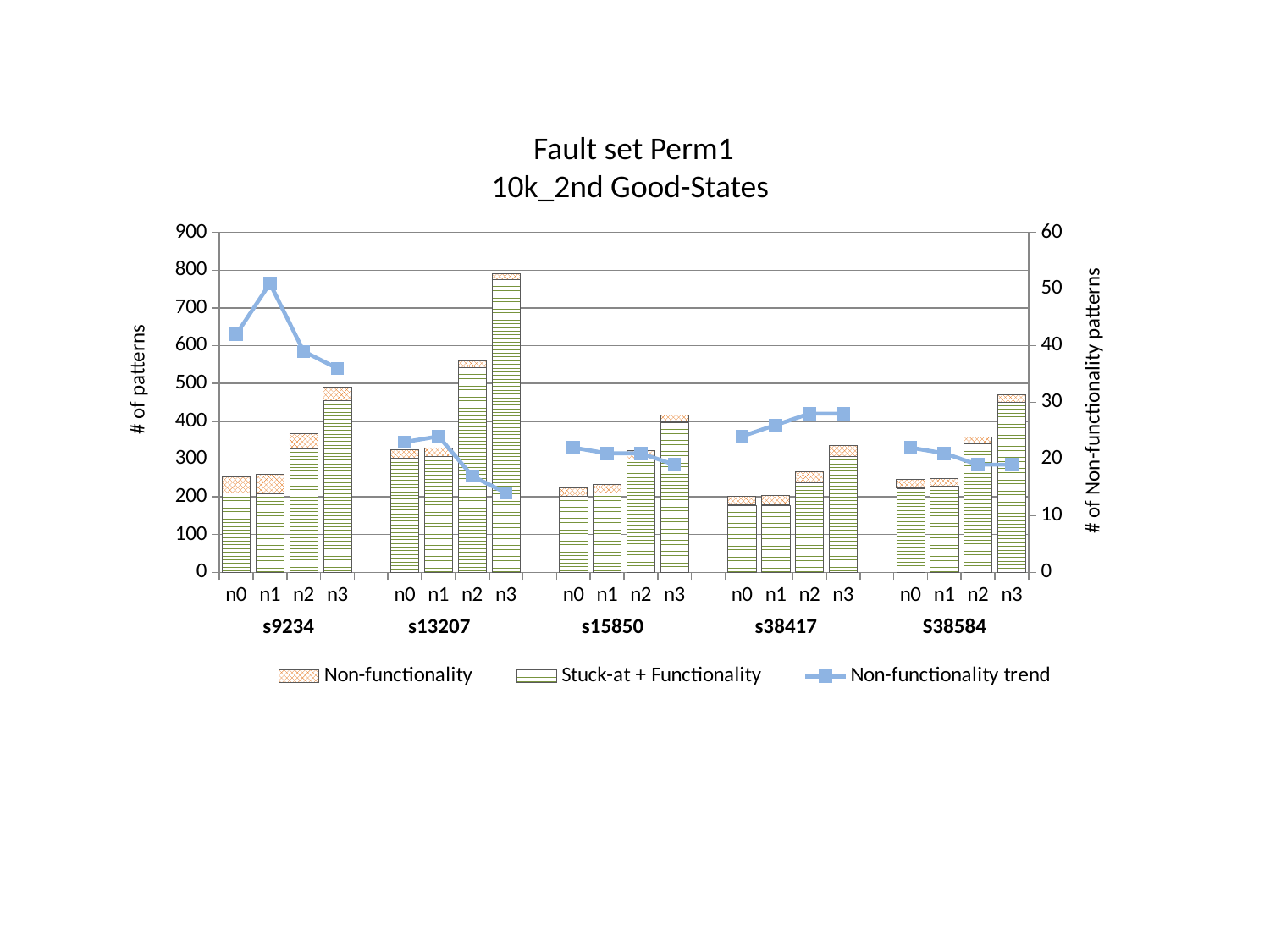

Fault set Perm1
10k_2nd Good-States

### Chart

| Category | Stuck-at + Functionality | Non-functionality | Non-functionality trend |
|---|---|---|---|
| n0 | 210.0 | 42.0 | 42.0 |
| n1 | 208.0 | 51.0 | 51.0 |
| n2 | 327.0 | 39.0 | 39.0 |
| n3 | 454.0 | 36.0 | 36.0 |
|  | None | None | None |
| n0 | 302.0 | 23.0 | 23.0 |
| n1 | 306.0 | 24.0 | 24.0 |
| n2 | 543.0 | 17.0 | 17.0 |
| n3 | 776.0 | 14.0 | 14.0 |
|  | None | None | None |
| n0 | 201.0 | 22.0 | 22.0 |
| n1 | 211.0 | 21.0 | 21.0 |
| n2 | 301.0 | 21.0 | 21.0 |
| n3 | 398.0 | 19.0 | 19.0 |
|  | None | None | None |
| n0 | 178.0 | 24.0 | 24.0 |
| n1 | 178.0 | 26.0 | 26.0 |
| n2 | 238.0 | 28.0 | 28.0 |
| n3 | 307.0 | 28.0 | 28.0 |
|  | None | None | None |
| n0 | 223.0 | 22.0 | 22.0 |
| n1 | 228.0 | 21.0 | 21.0 |
| n2 | 340.0 | 19.0 | 19.0 |
| n3 | 451.0 | 19.0 | 19.0 |
# of patterns
# of Non-functionality patterns
s9234
s13207
s15850
s38417
S38584